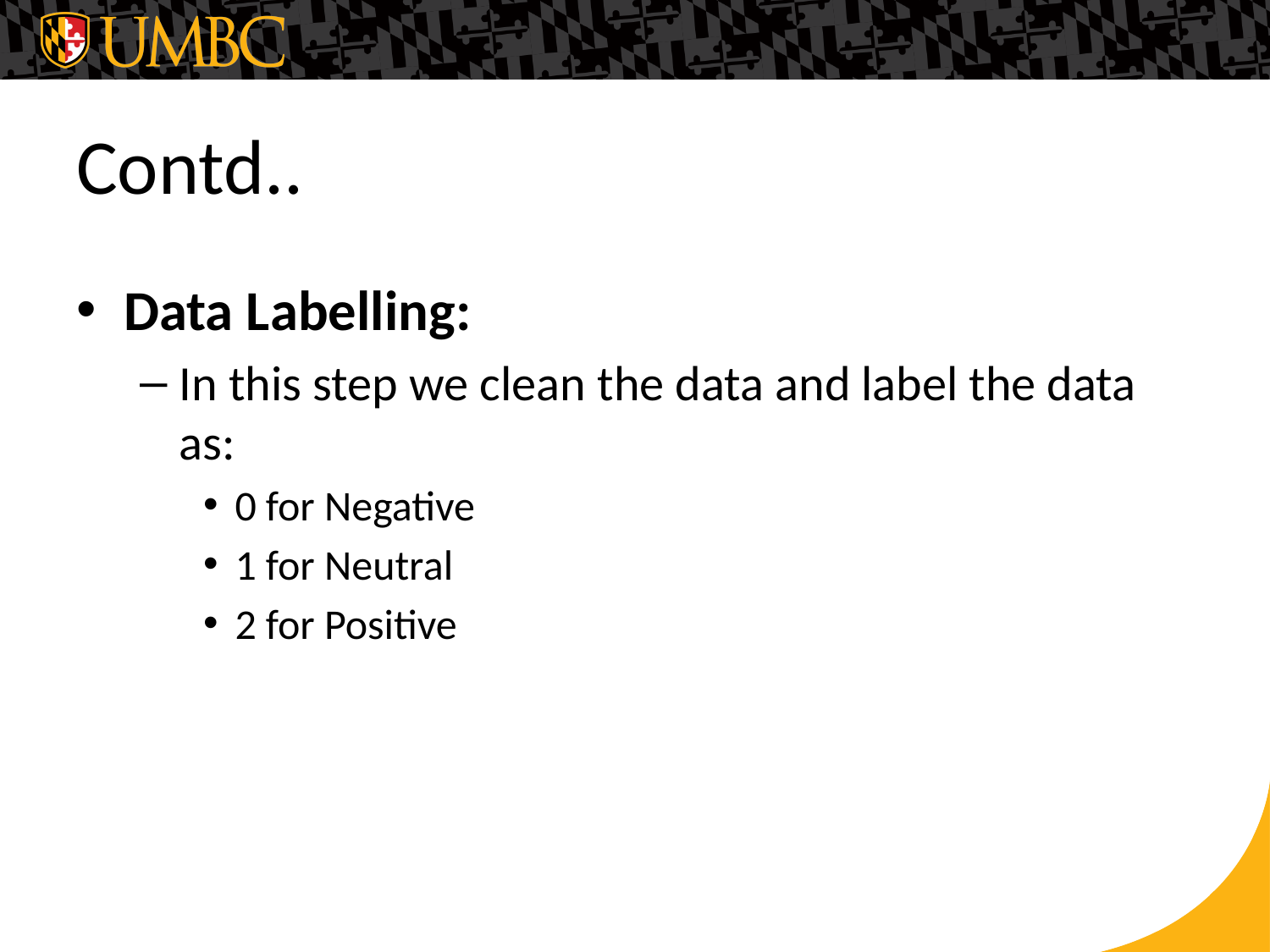

# Contd..
Data Labelling:
In this step we clean the data and label the data as:
0 for Negative
1 for Neutral
2 for Positive